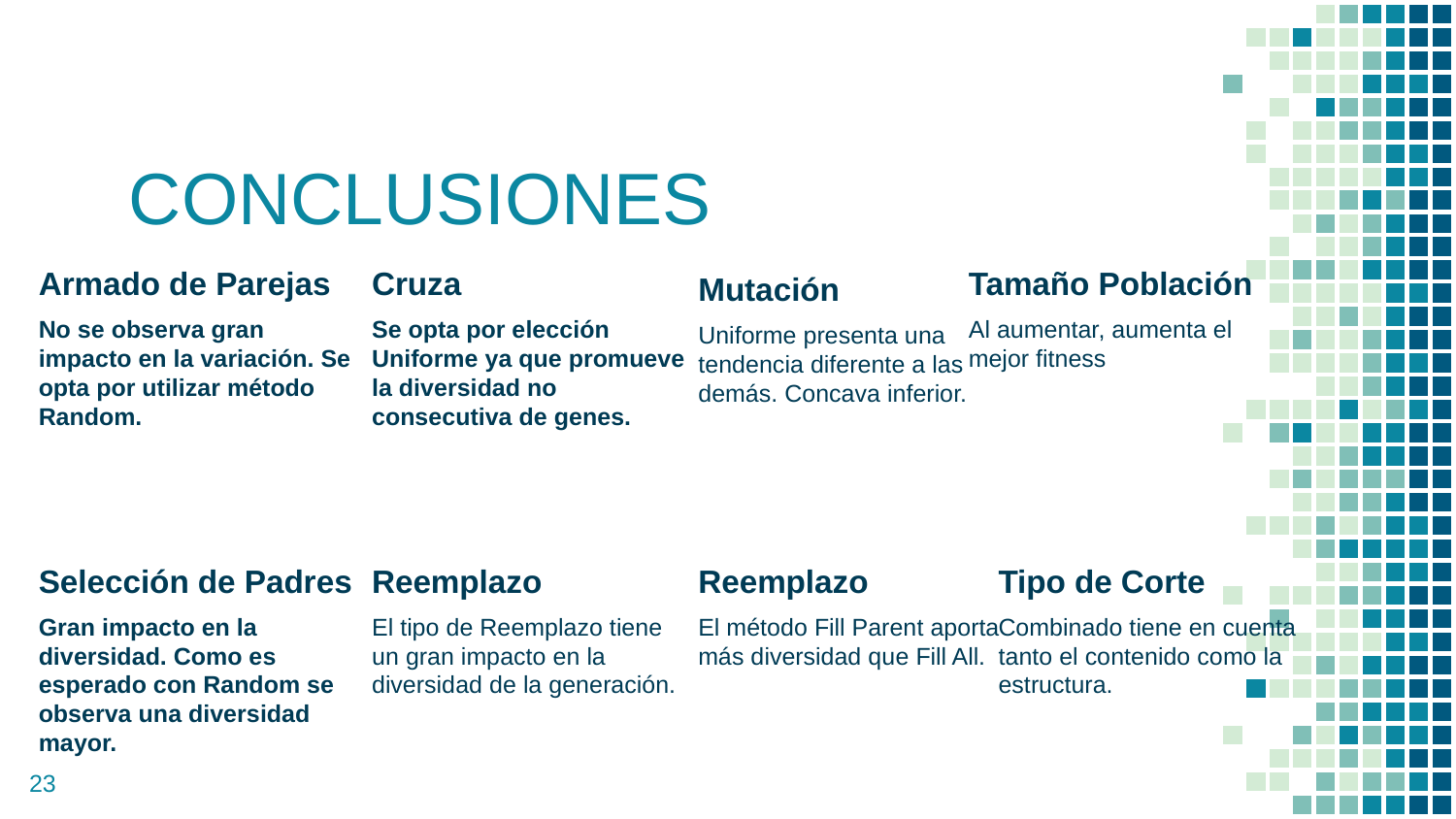

# CONCLUSIONES
Cruza
Se opta por elección Uniforme ya que promueve la diversidad no consecutiva de genes.
Armado de Parejas
No se observa gran impacto en la variación. Se opta por utilizar método Random.
Tamaño Población
Al aumentar, aumenta el mejor fitness

Mutación
Uniforme presenta una tendencia diferente a las demás. Concava inferior.

Selección de Padres
Gran impacto en la diversidad. Como es esperado con Random se observa una diversidad mayor.
Reemplazo
El tipo de Reemplazo tiene un gran impacto en la diversidad de la generación.

Reemplazo
El método Fill Parent aporta más diversidad que Fill All.

Tipo de Corte
Combinado tiene en cuenta tanto el contenido como la estructura.

23